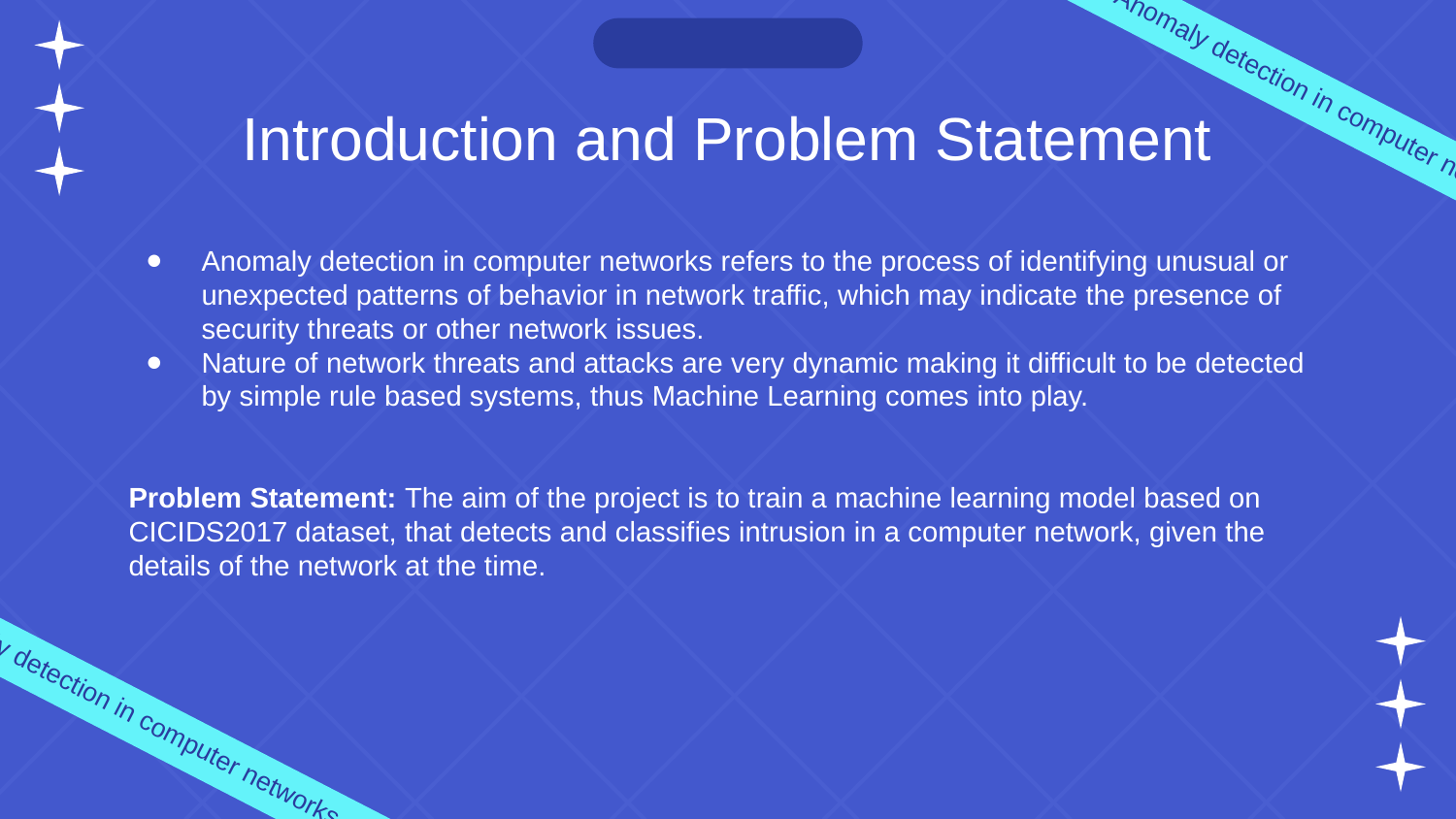

Anomaly detection in computer networks

# Introduction and Problem Statement
Anomaly detection in computer networks refers to the process of identifying unusual or unexpected patterns of behavior in network traffic, which may indicate the presence of security threats or other network issues.
Nature of network threats and attacks are very dynamic making it difficult to be detected by simple rule based systems, thus Machine Learning comes into play.

Problem Statement: The aim of the project is to train a machine learning model based on CICIDS2017 dataset, that detects and classifies intrusion in a computer network, given the details of the network at the time.
Anomaly detection in computer networks